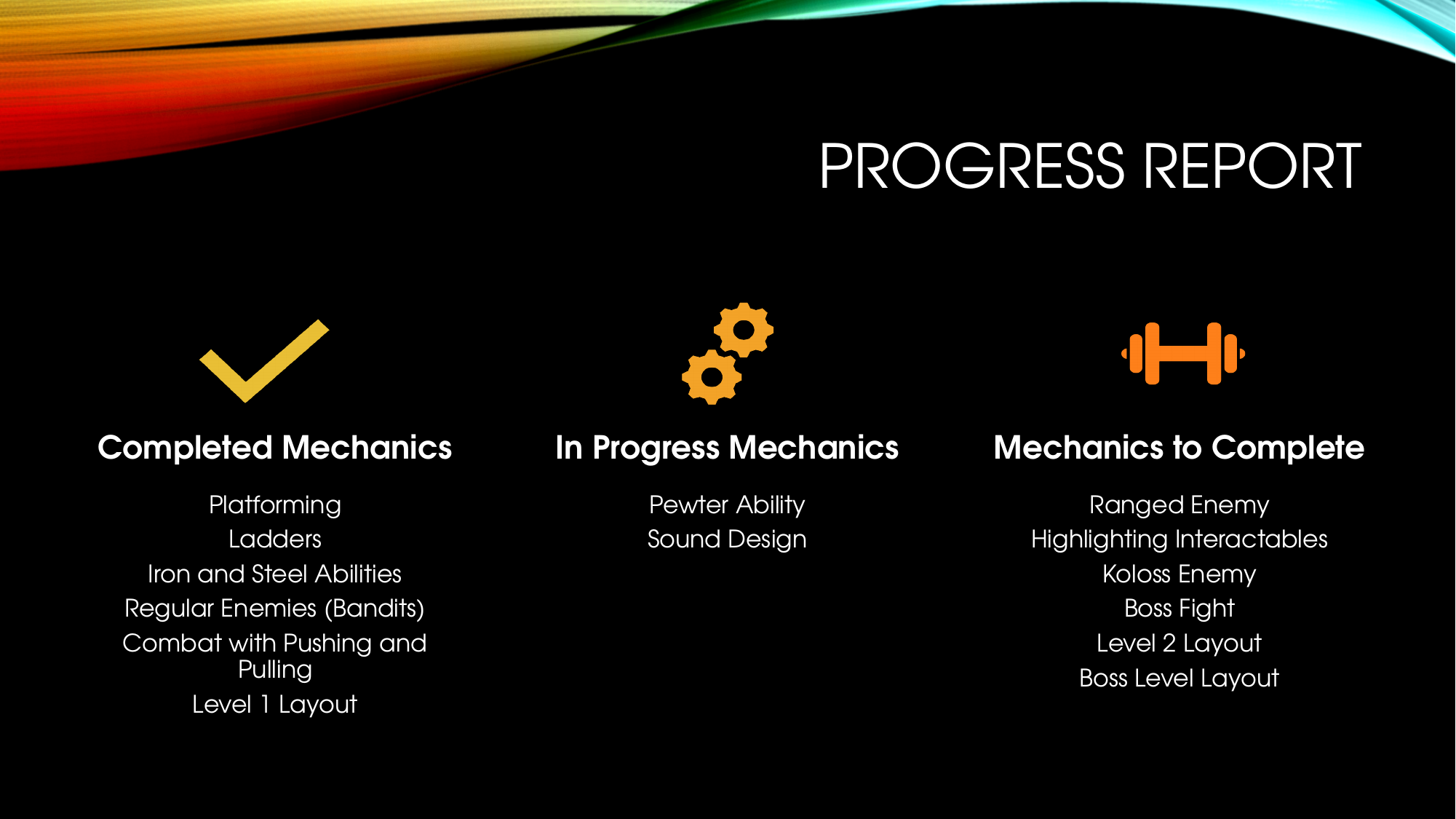

# PROGRESS REPORT
Completed Mechanics
Platforming
Ladders
Iron and Steel Abilities
Regular Enemies (Bandits)
Combat with Pushing and Pulling
Level 1 Layout
In Progress Mechanics
Pewter Ability
Sound Design
Mechanics to Complete
Ranged Enemy
Highlighting Interactables
Koloss Enemy
Boss Fight
Level 2 Layout
Boss Level Layout